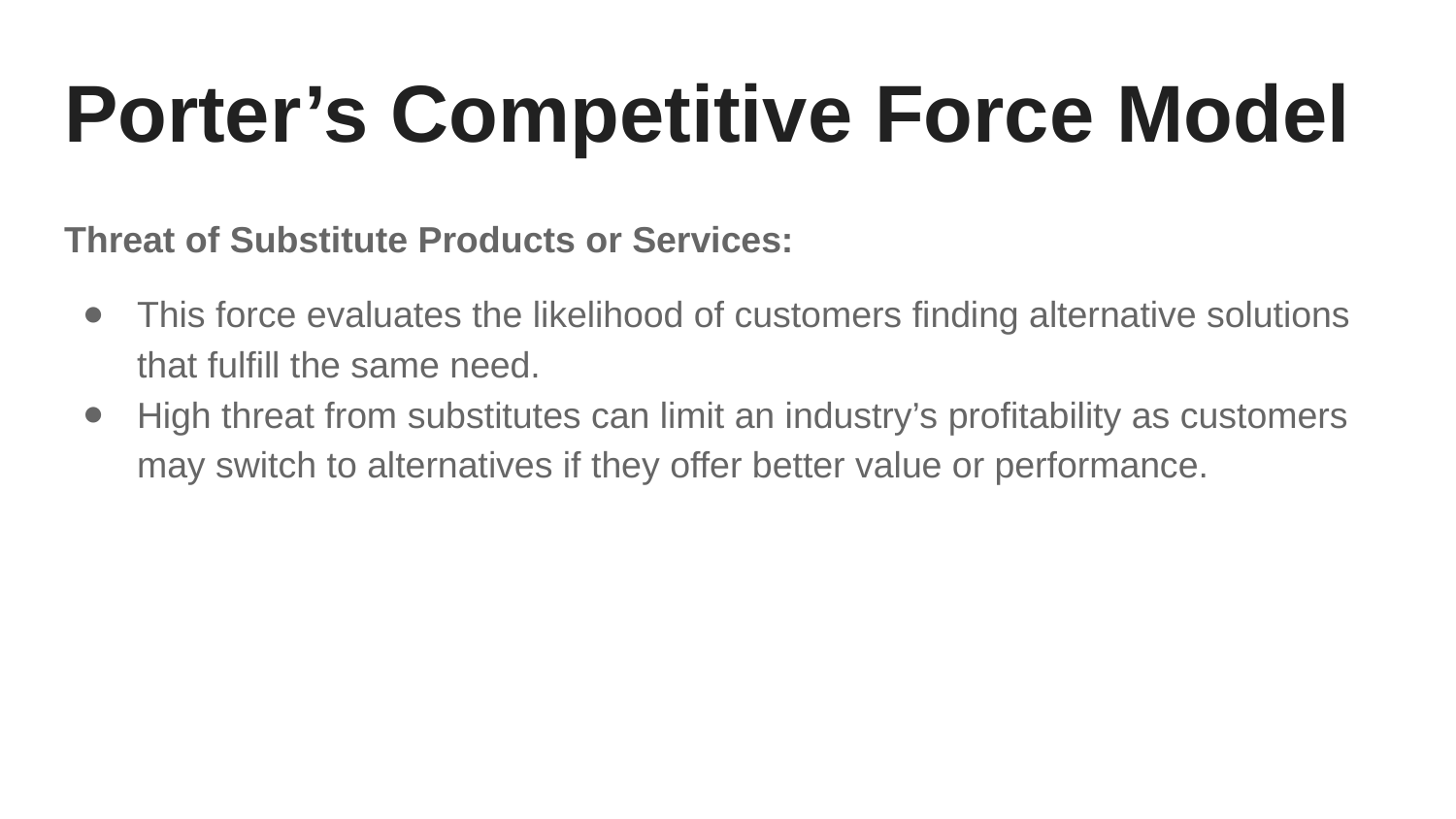

# Porter’s Competitive Force Model
Threat of Substitute Products or Services:
This force evaluates the likelihood of customers finding alternative solutions that fulfill the same need.
High threat from substitutes can limit an industry’s profitability as customers may switch to alternatives if they offer better value or performance.